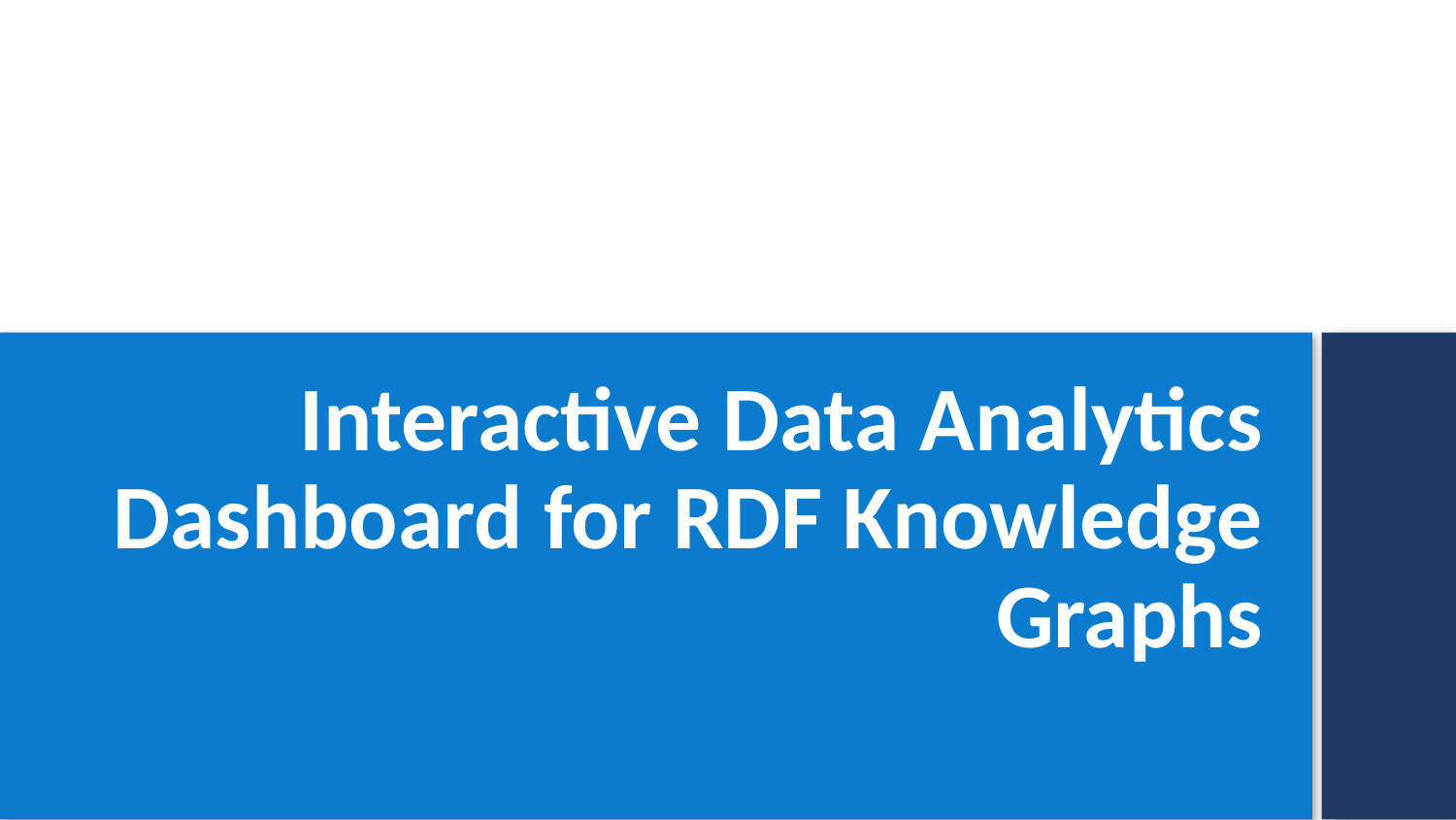

Interactive Data Analytics Dashboard for RDF Knowledge Graphs